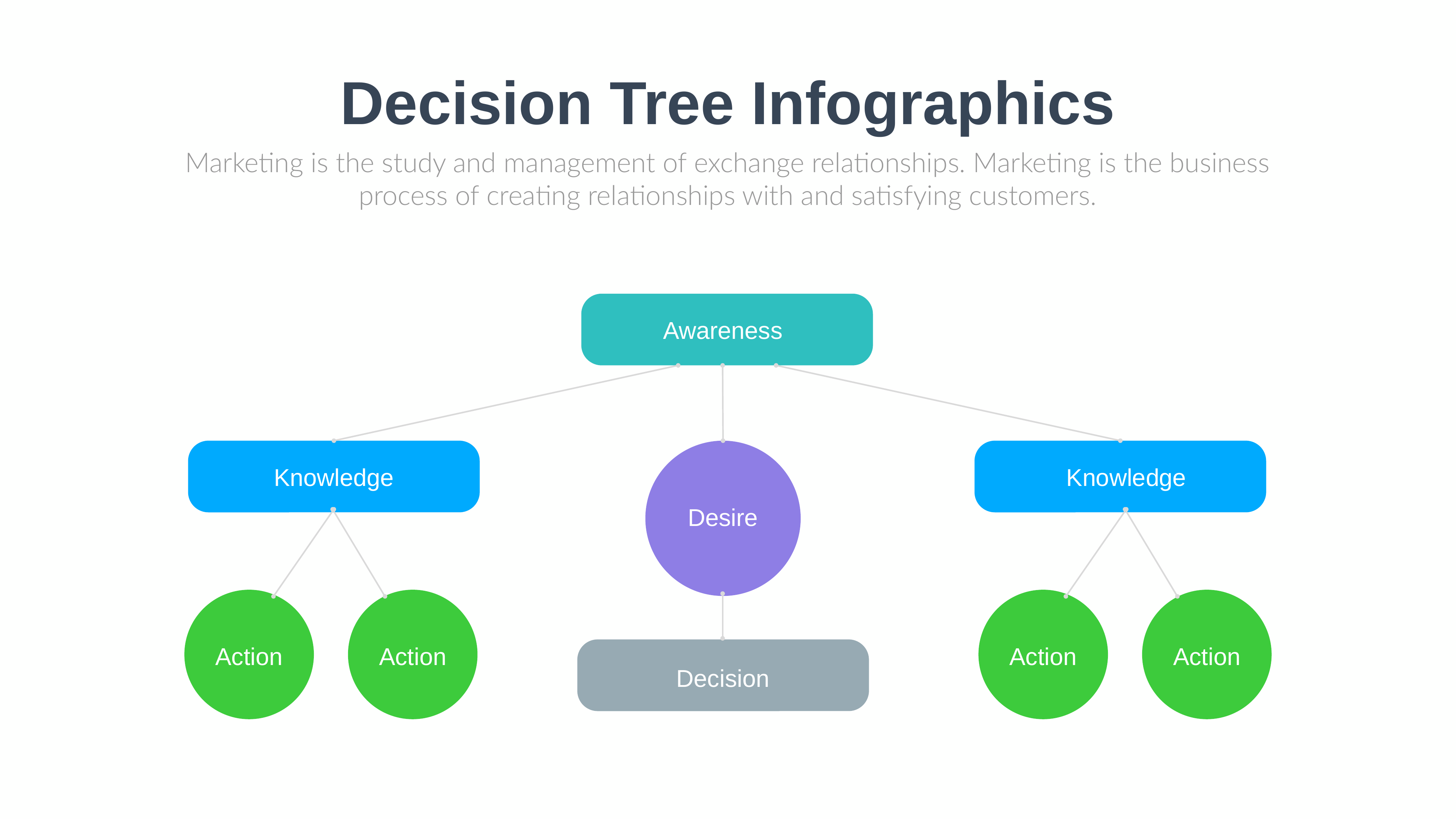

Decision Tree Infographics
Marketing is the study and management of exchange relationships. Marketing is the business process of creating relationships with and satisfying customers.

Awareness

Knowledge
Knowledge
Desire

Action
Action
Action
Action

Decision